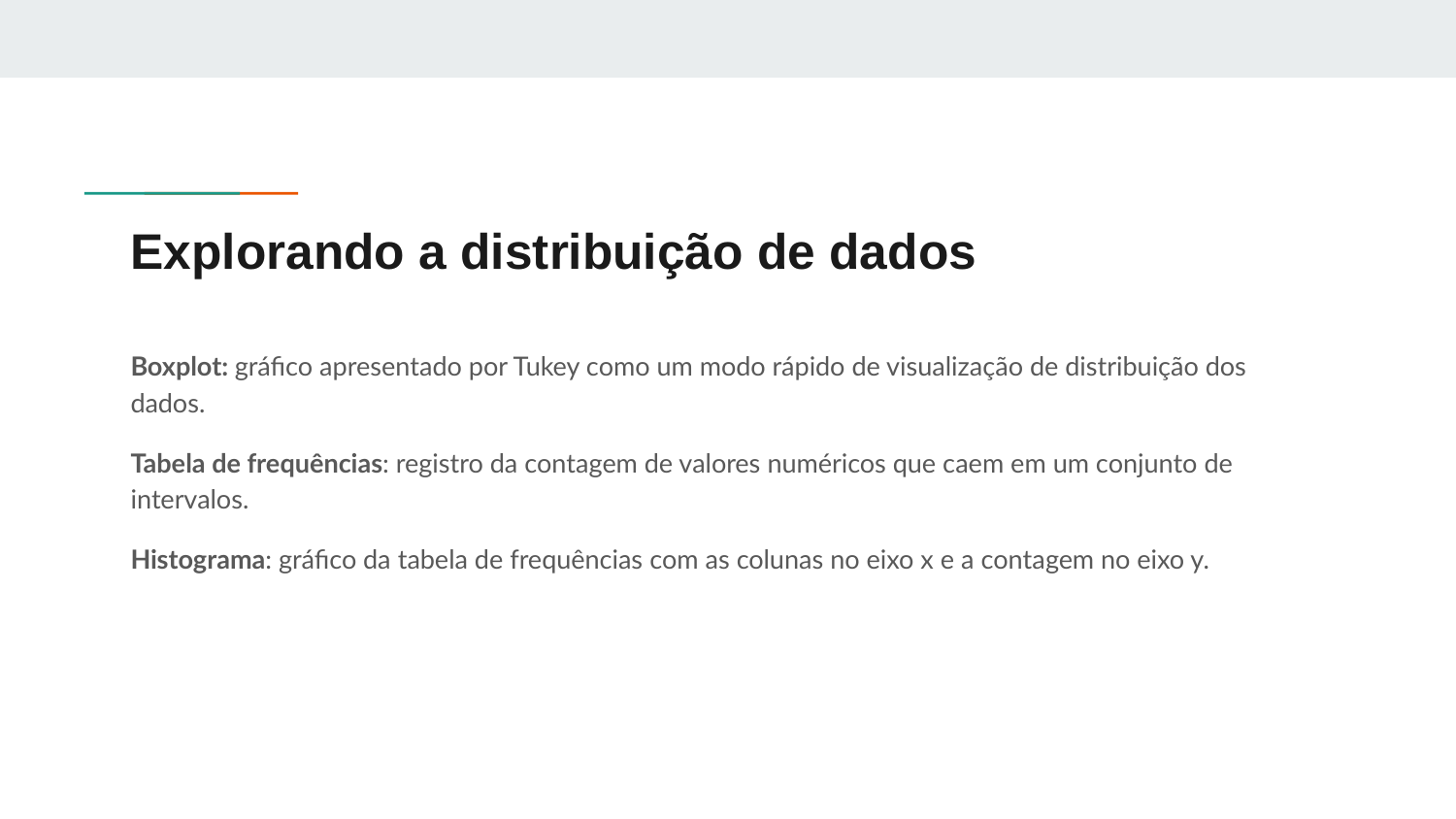

# Explorando a distribuição de dados
Boxplot: gráfico apresentado por Tukey como um modo rápido de visualização de distribuição dos dados.
Tabela de frequências: registro da contagem de valores numéricos que caem em um conjunto de intervalos.
Histograma: gráfico da tabela de frequências com as colunas no eixo x e a contagem no eixo y.